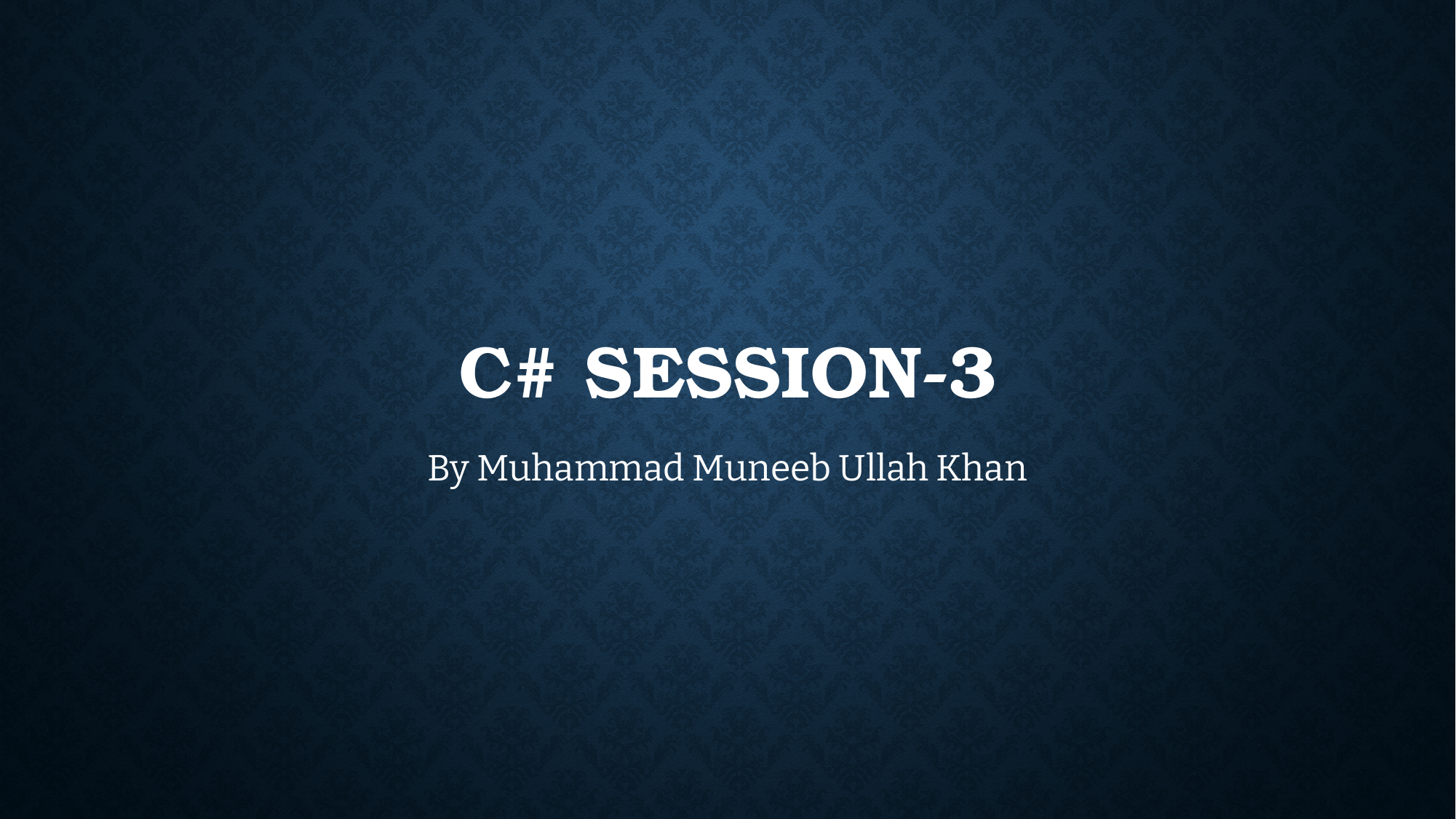

# C# Session-3
By Muhammad Muneeb Ullah Khan